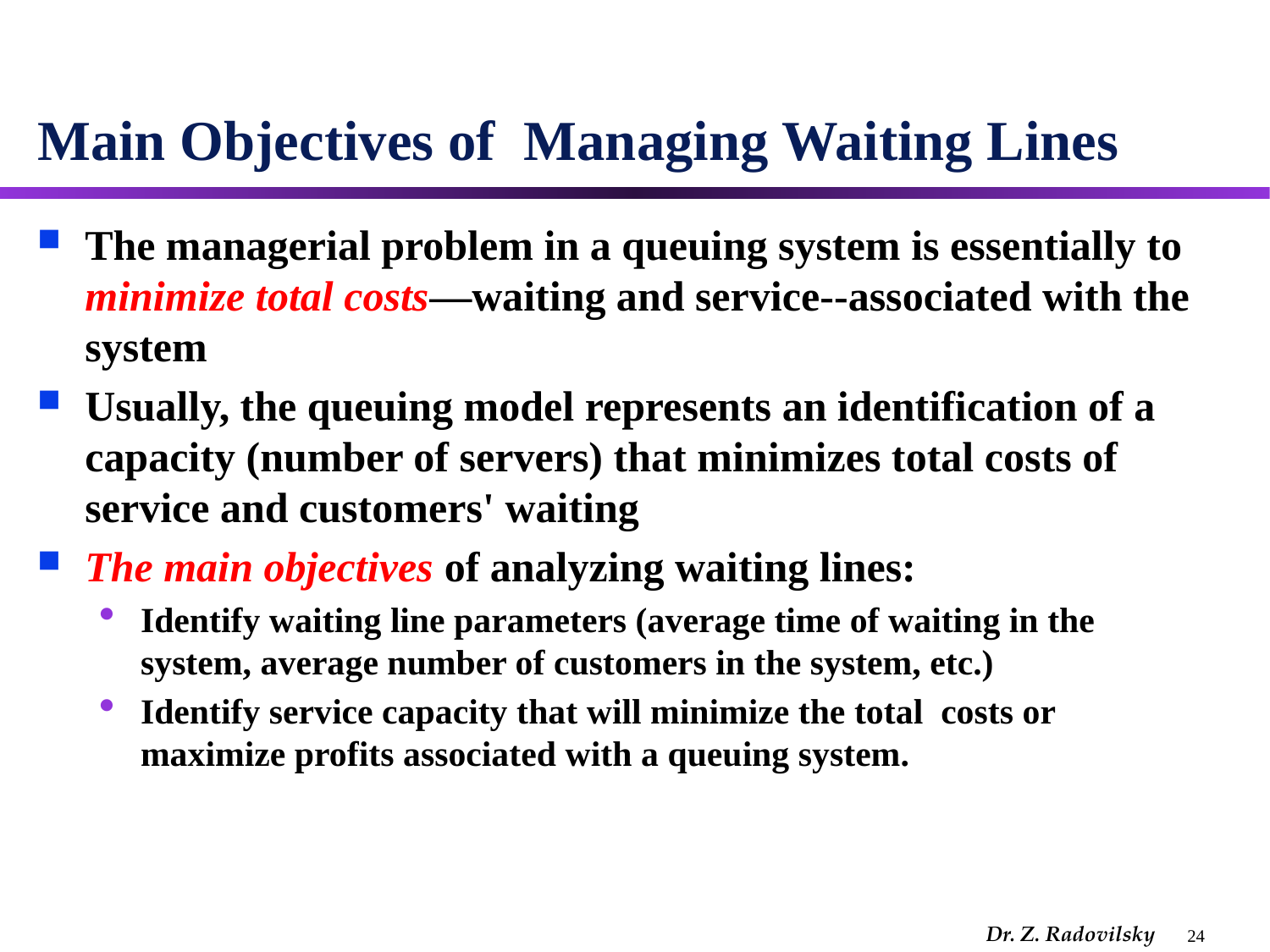

# Main Objectives of  Managing Waiting Lines
The managerial problem in a queuing system is essentially to minimize total costs—waiting and service--associated with the system
Usually, the queuing model represents an identification of a capacity (number of servers) that minimizes total costs of service and customers' waiting
The main objectives of analyzing waiting lines:
Identify waiting line parameters (average time of waiting in the system, average number of customers in the system, etc.)
Identify service capacity that will minimize the total  costs or maximize profits associated with a queuing system.